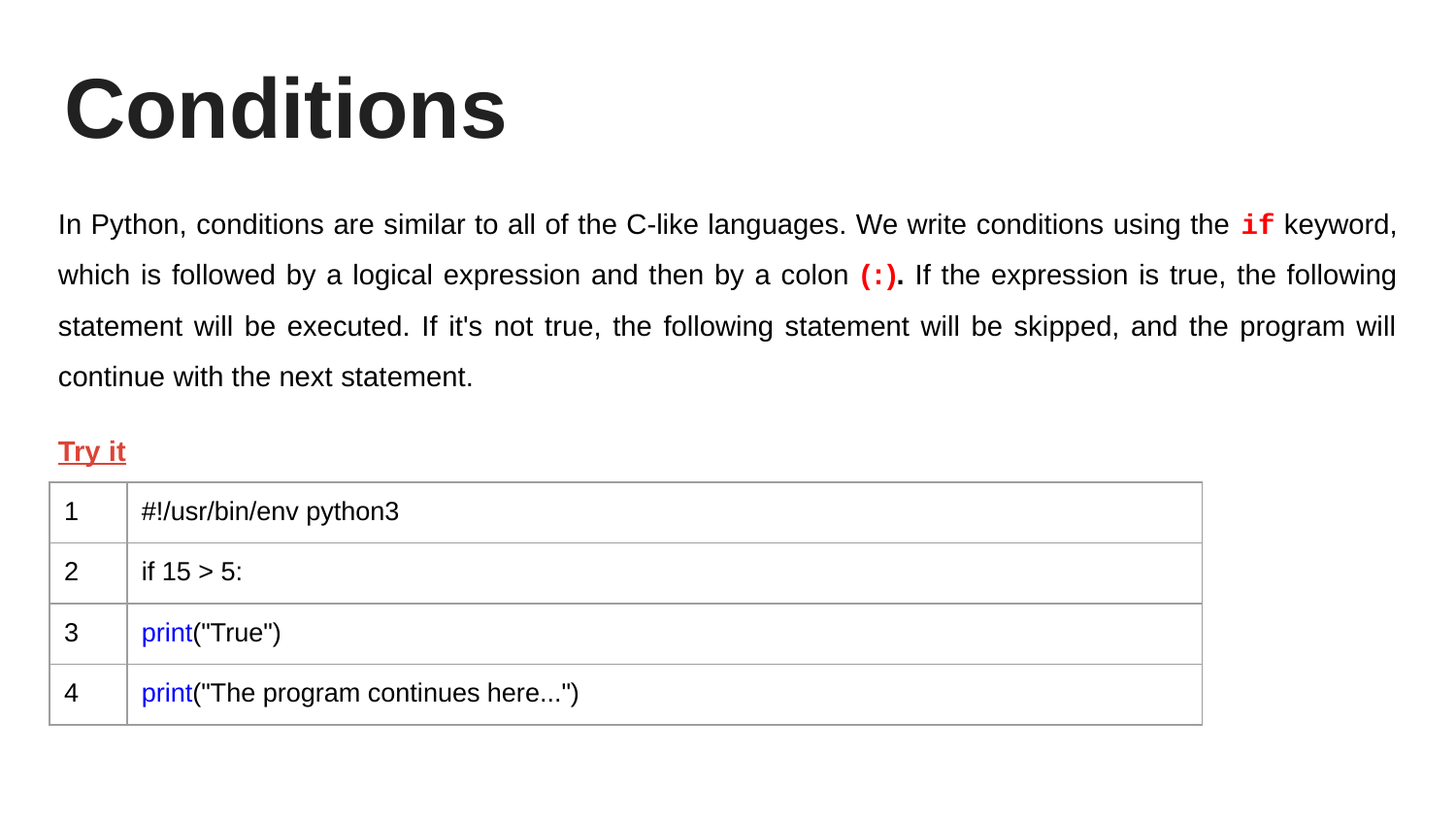

# Conditions

In Python, conditions are similar to all of the C-like languages. We write conditions using the if keyword, which is followed by a logical expression and then by a colon (:). If the expression is true, the following statement will be executed. If it's not true, the following statement will be skipped, and the program will continue with the next statement.
Try it

| 1 | #!/usr/bin/env python3 |
| --- | --- |
| 2 | if 15 > 5: |
| 3 | print("True") |
| 4 | print("The program continues here...") |